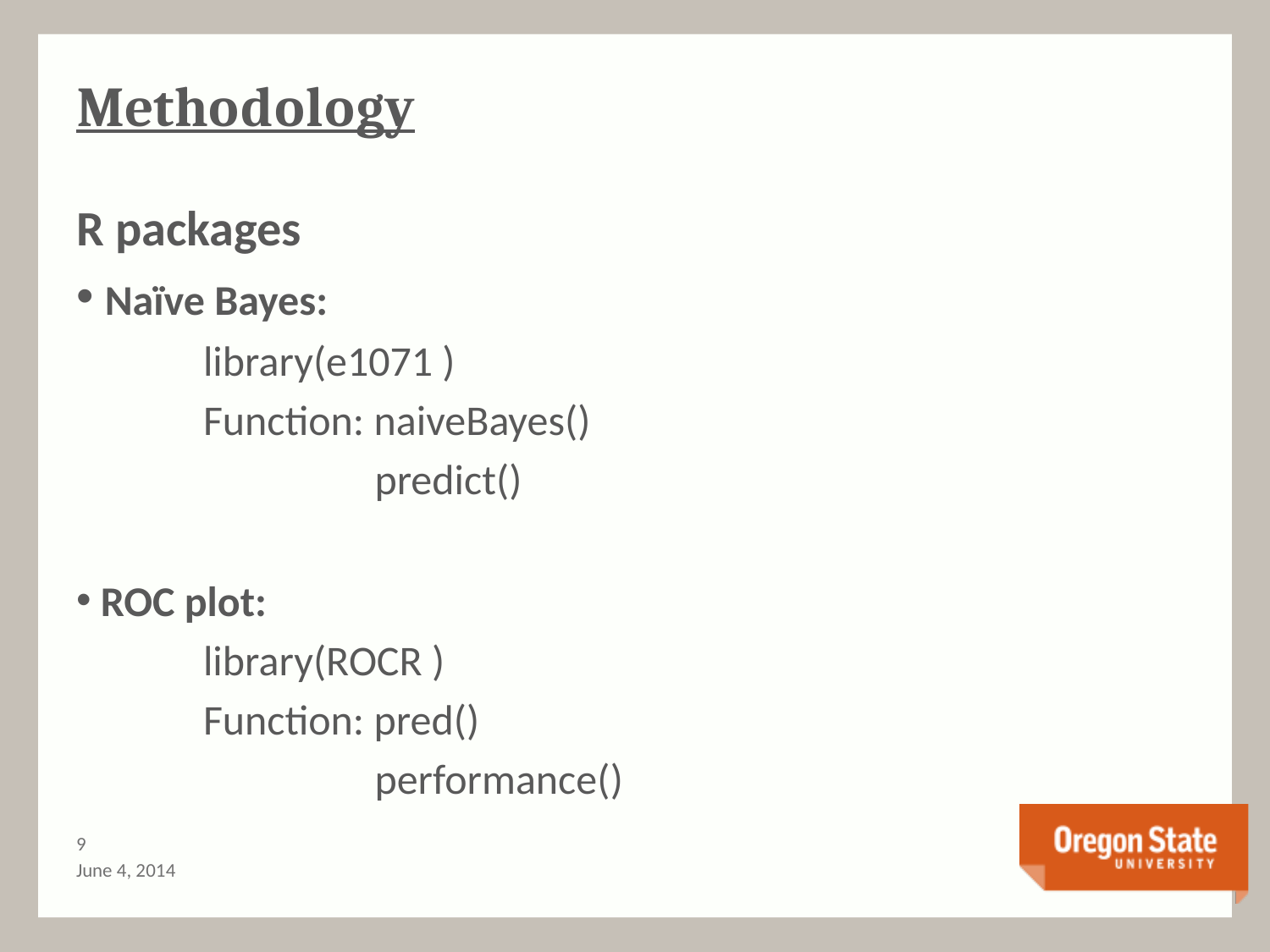

# Methodology
R packages
 Naïve Bayes:
library(e1071 )
Function: naiveBayes()
                  predict()

 ROC plot:
	library(ROCR )
Function: pred()
                  performance()

9
June 4, 2014